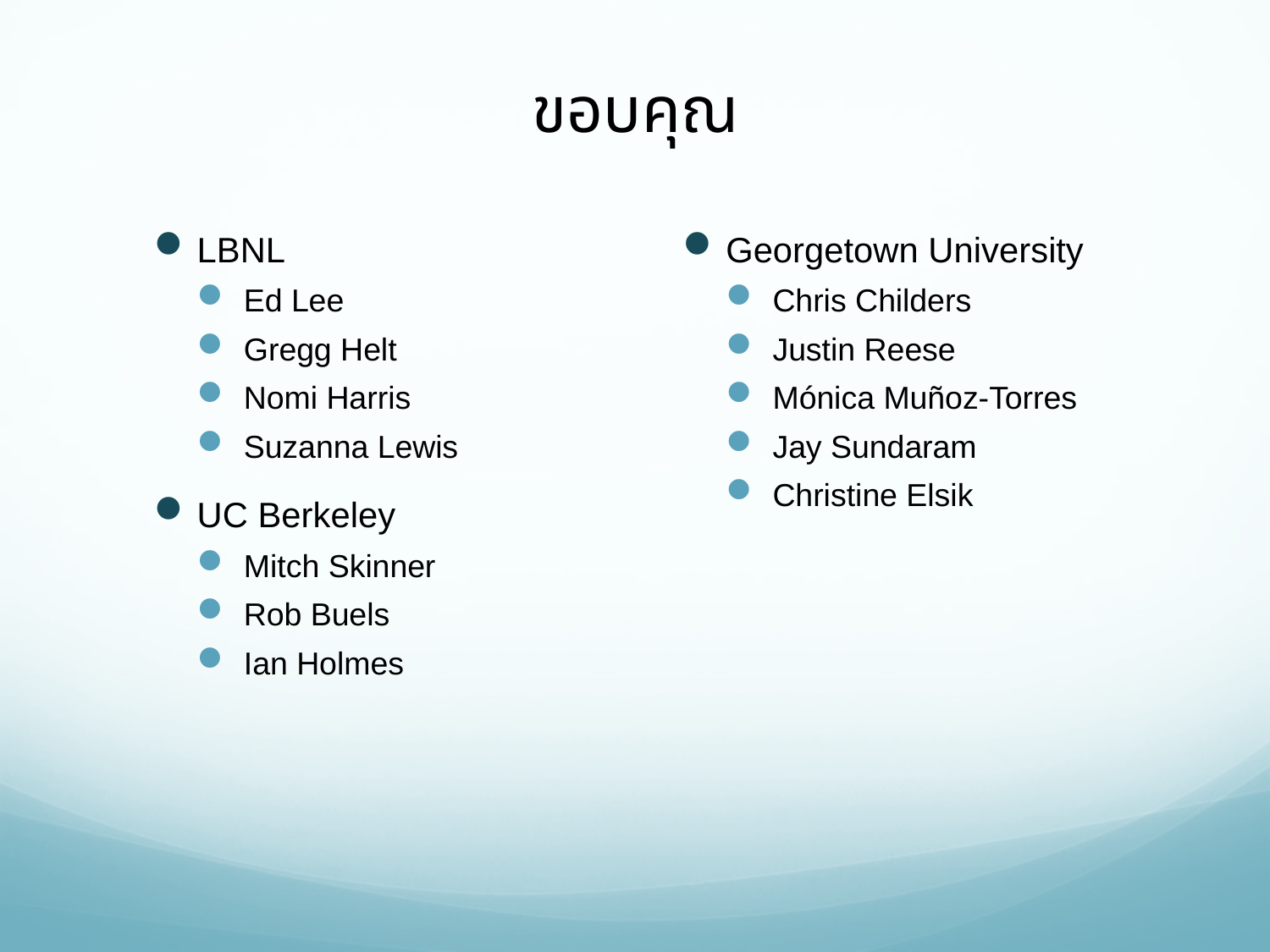

ขอบคุณ
LBNL
Ed Lee
Gregg Helt
Nomi Harris
Suzanna Lewis
UC Berkeley
Mitch Skinner
Rob Buels
Ian Holmes
Georgetown University
Chris Childers
Justin Reese
Mónica Muñoz-Torres
Jay Sundaram
Christine Elsik